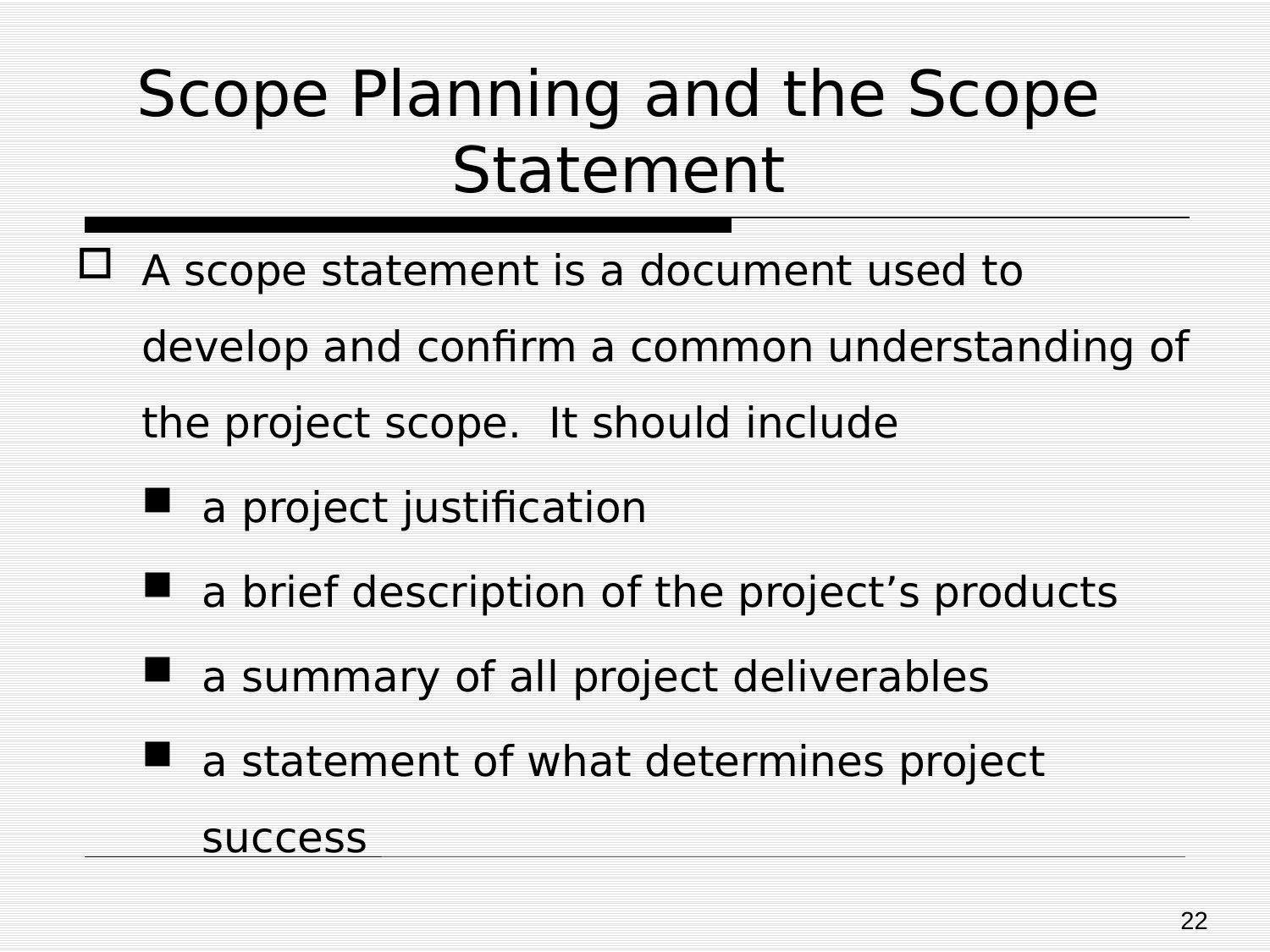

# Scope Planning and the Scope Statement
A scope statement is a document used to develop and confirm a common understanding of the project scope.  It should include
a project justification
a brief description of the project’s products
a summary of all project deliverables
a statement of what determines project success
22